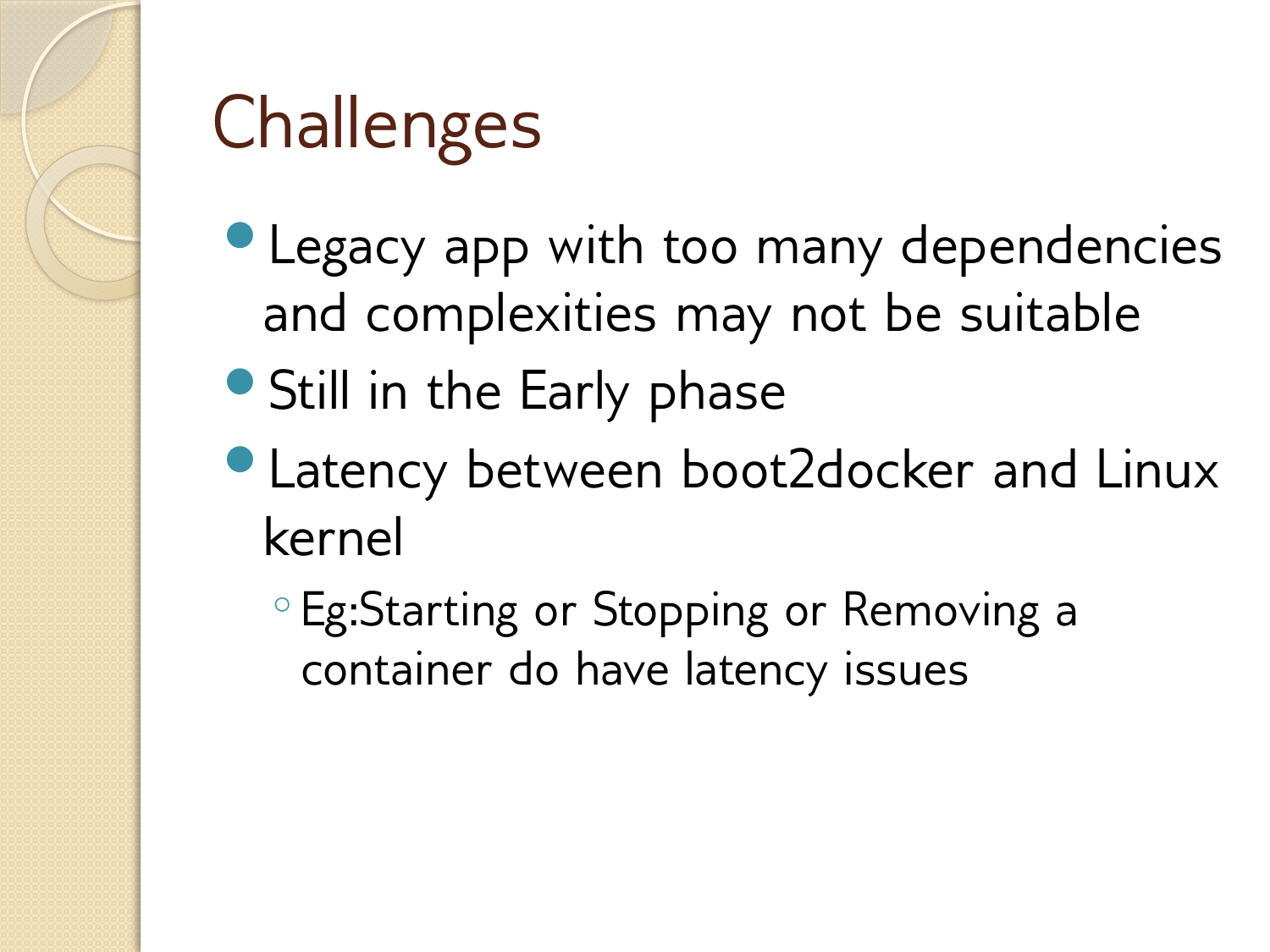

# Challenges
Legacy app with too many dependencies and complexities may not be suitable
Still in the Early phase
Latency between boot2docker and Linux kernel
Eg:Starting or Stopping or Removing a container do have latency issues